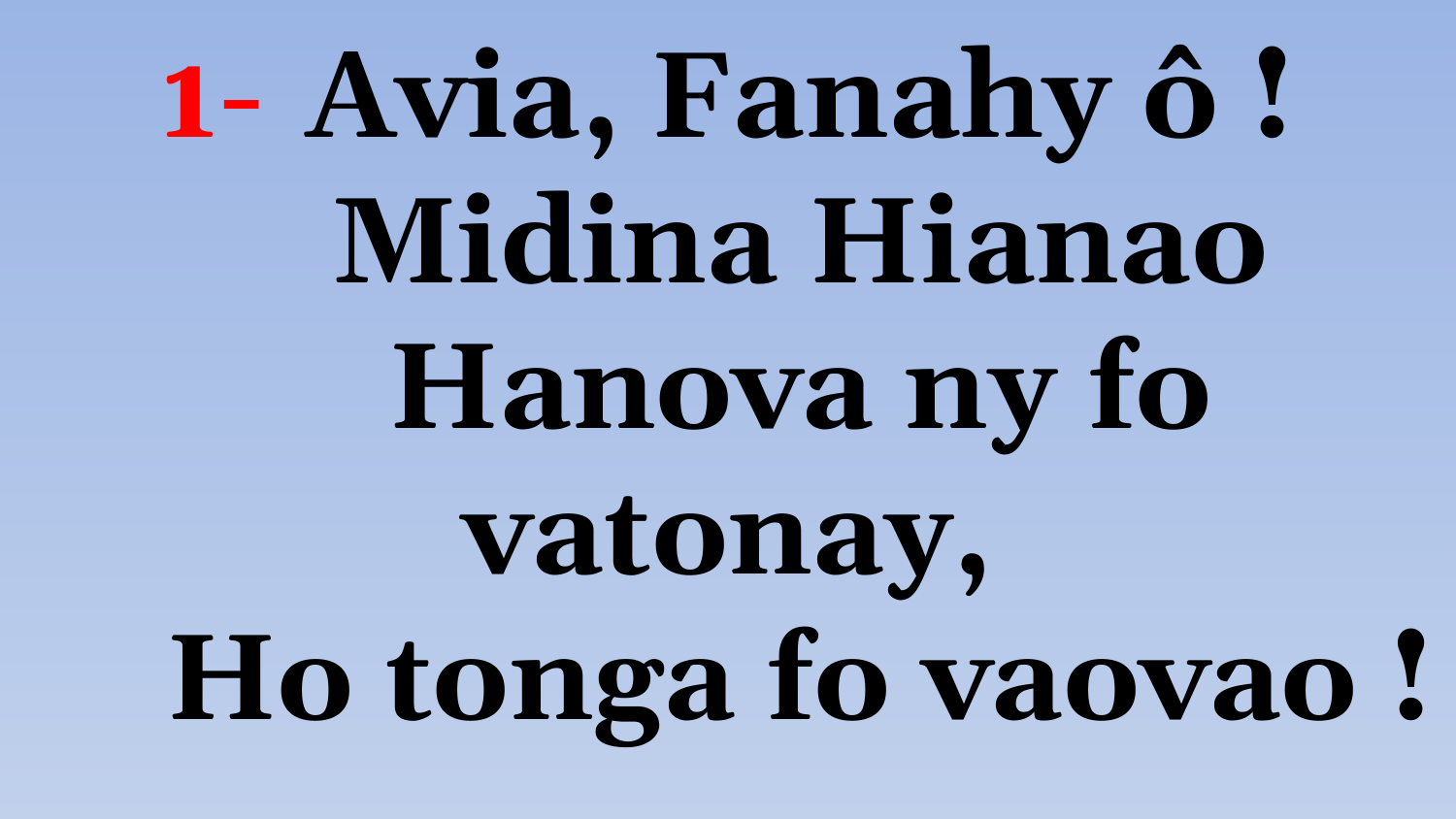

# 1- 	Avia, Fanahy ô ! Midina Hianao Hanova ny fo vatonay, Ho tonga fo vaovao !